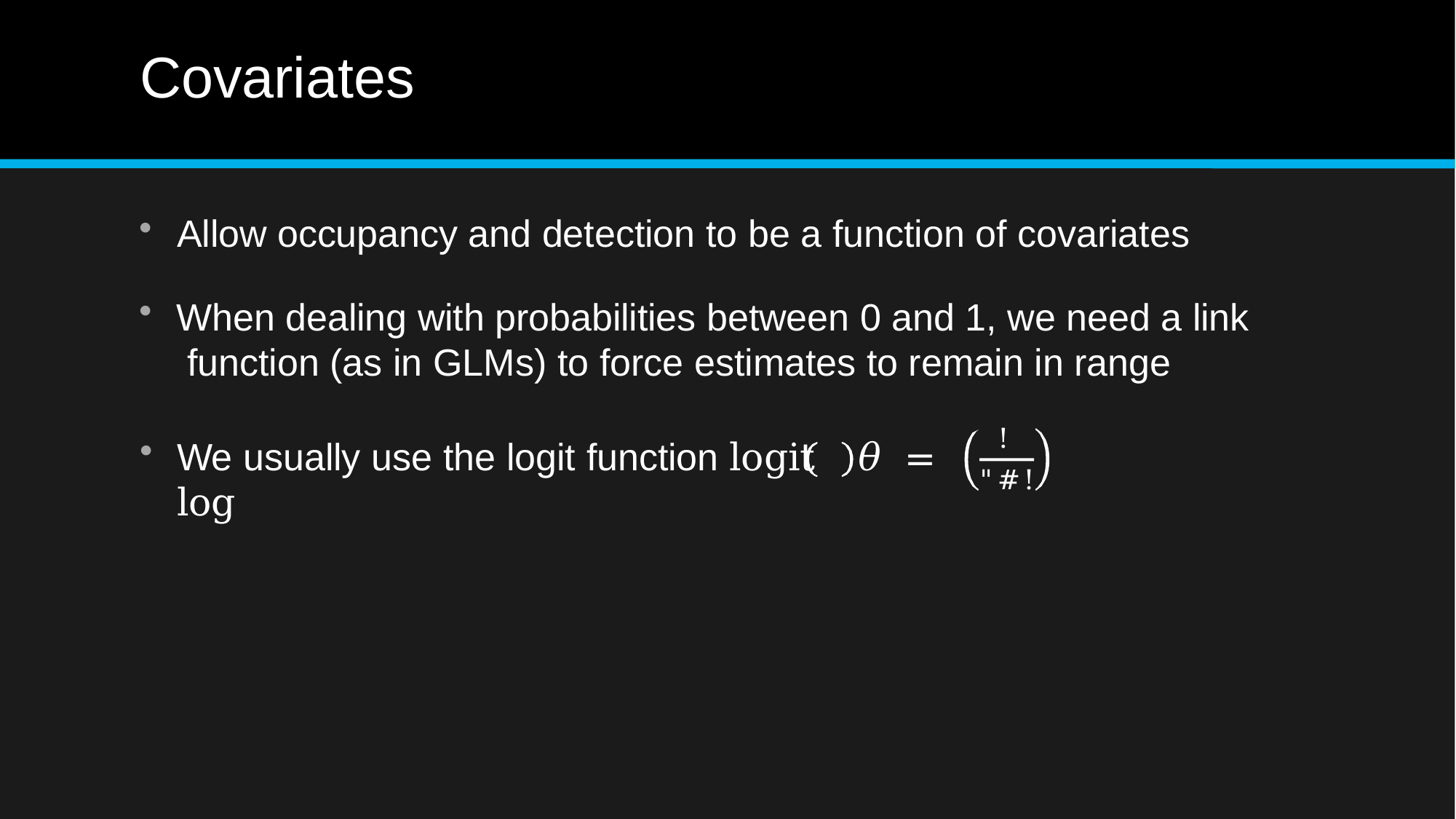

# Covariates
Allow occupancy and detection to be a function of covariates
When dealing with probabilities between 0 and 1, we need a link  function (as in GLMs) to force estimates to remain in range
!

We usually use the logit function logit	𝜃	= log

"#!